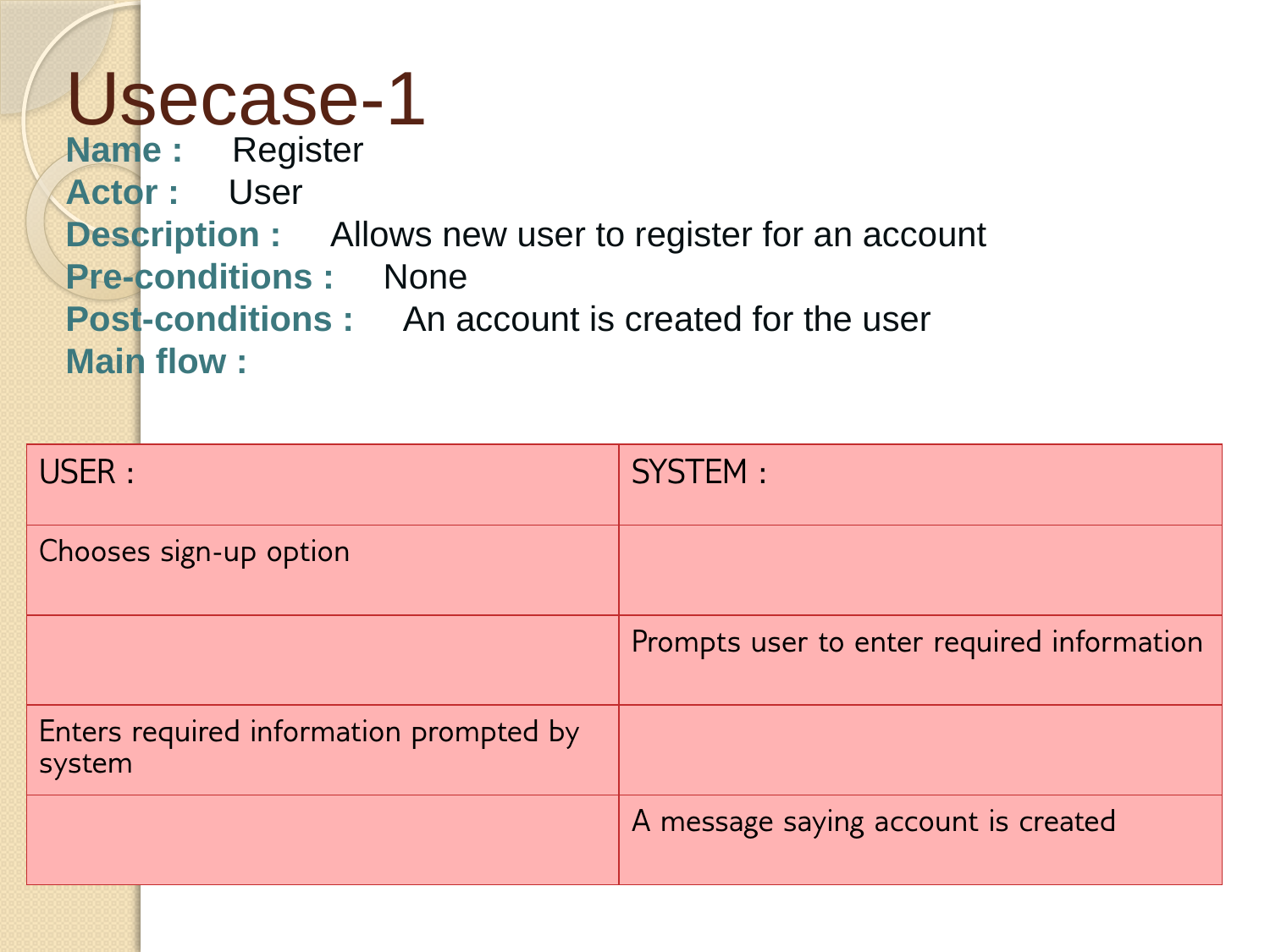

# Usecase-1
Name :     Register
Actor :     User
Description :     Allows new user to register for an account
Pre-conditions :     None
Post-conditions :     An account is created for the user
Main flow :
| USER : | SYSTEM : |
| --- | --- |
| Chooses sign-up option |  |
|  | Prompts user to enter required information |
| Enters required information prompted by system |  |
|  | A message saying account is created |